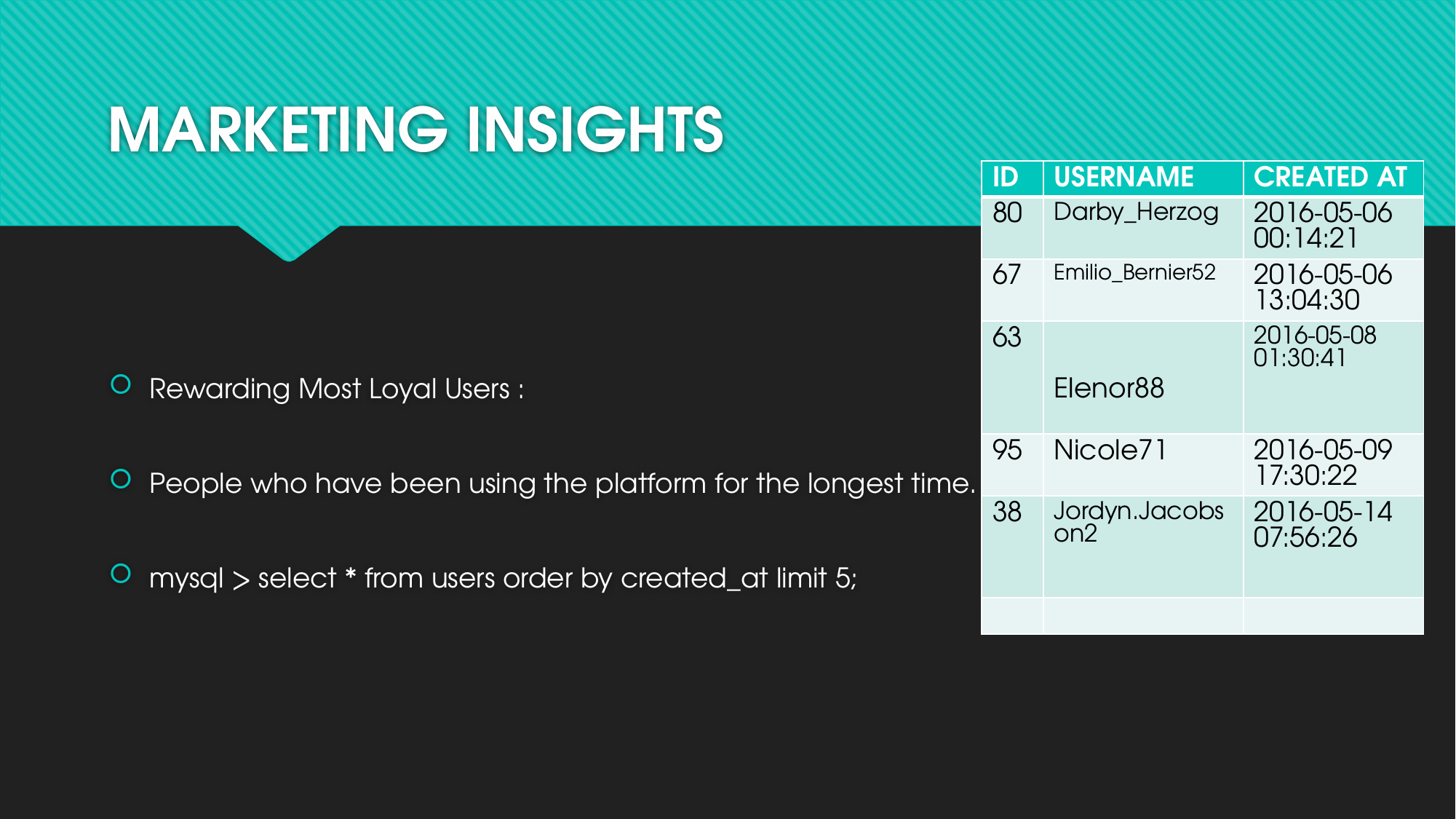

# MARKETING INSIGHTS
| ID | USERNAME | CREATED AT |
| --- | --- | --- |
| 80 | Darby\_Herzog | 2016-05-06 00:14:21 |
| 67 | Emilio\_Bernier52 | 2016-05-06 13:04:30 |
| 63 | Elenor88 | 2016-05-08 01:30:41 |
| 95 | Nicole71 | 2016-05-09 17:30:22 |
| 38 | Jordyn.Jacobson2 | 2016-05-14 07:56:26 |
|  |  |  |
Rewarding Most Loyal Users :

People who have been using the platform for the longest time.

mysql > select * from users order by created_at limit 5;